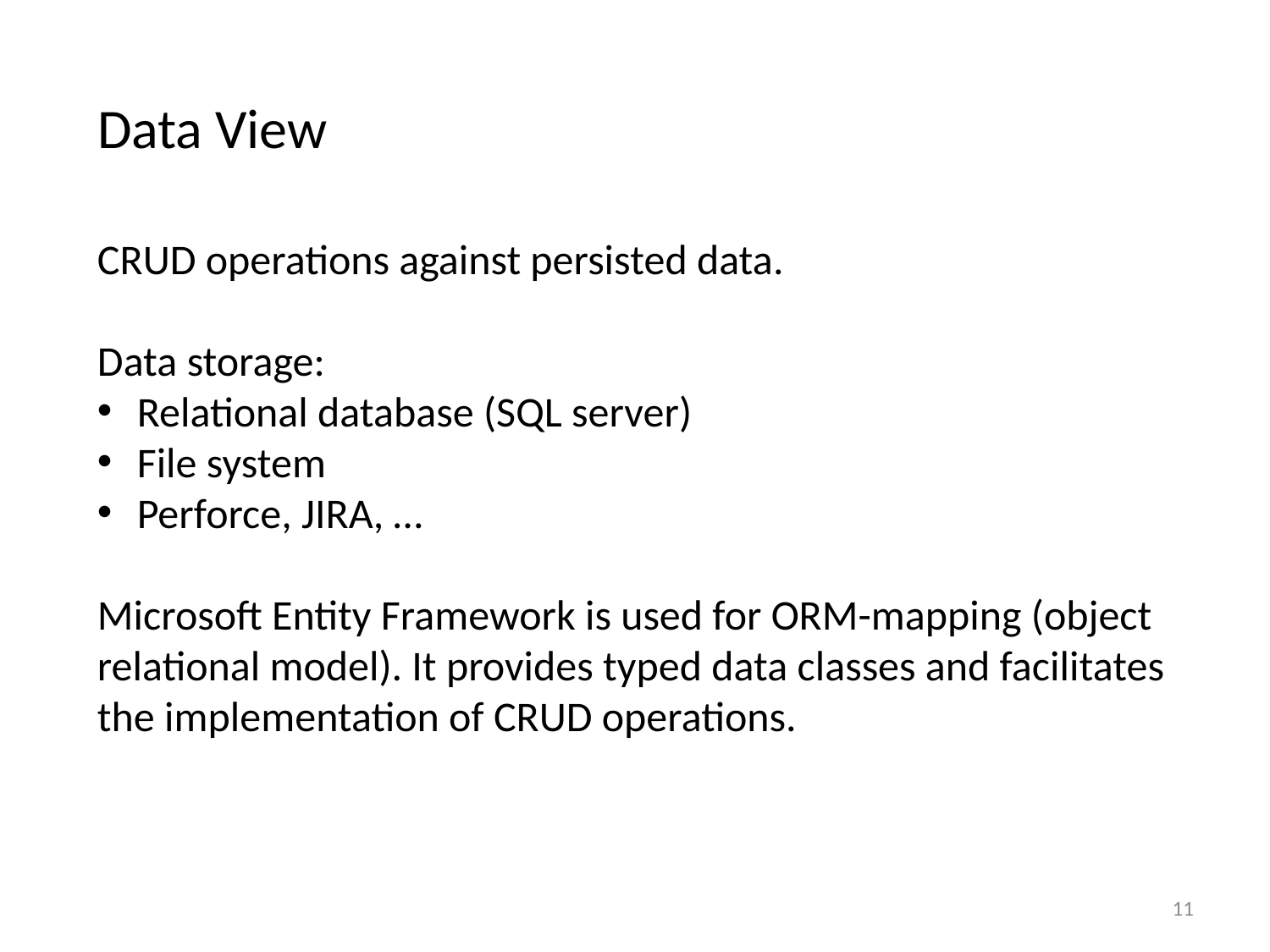

# Data View
CRUD operations against persisted data.

Data storage:
Relational database (SQL server)
File system
Perforce, JIRA, …

Microsoft Entity Framework is used for ORM-mapping (object relational model). It provides typed data classes and facilitates the implementation of CRUD operations.

11